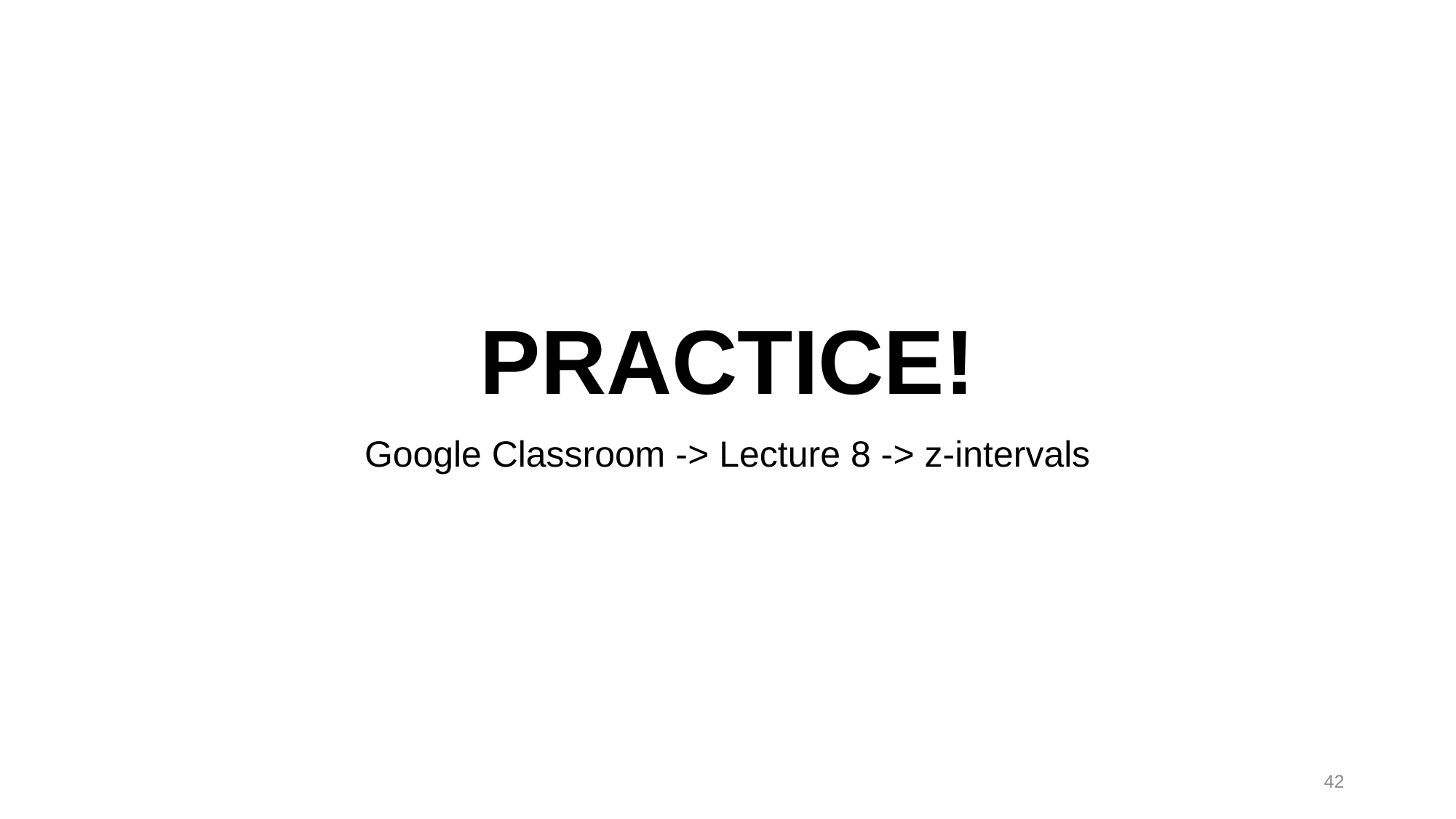

# PRACTICE!
Google Classroom -> Lecture 8 -> z-intervals
42